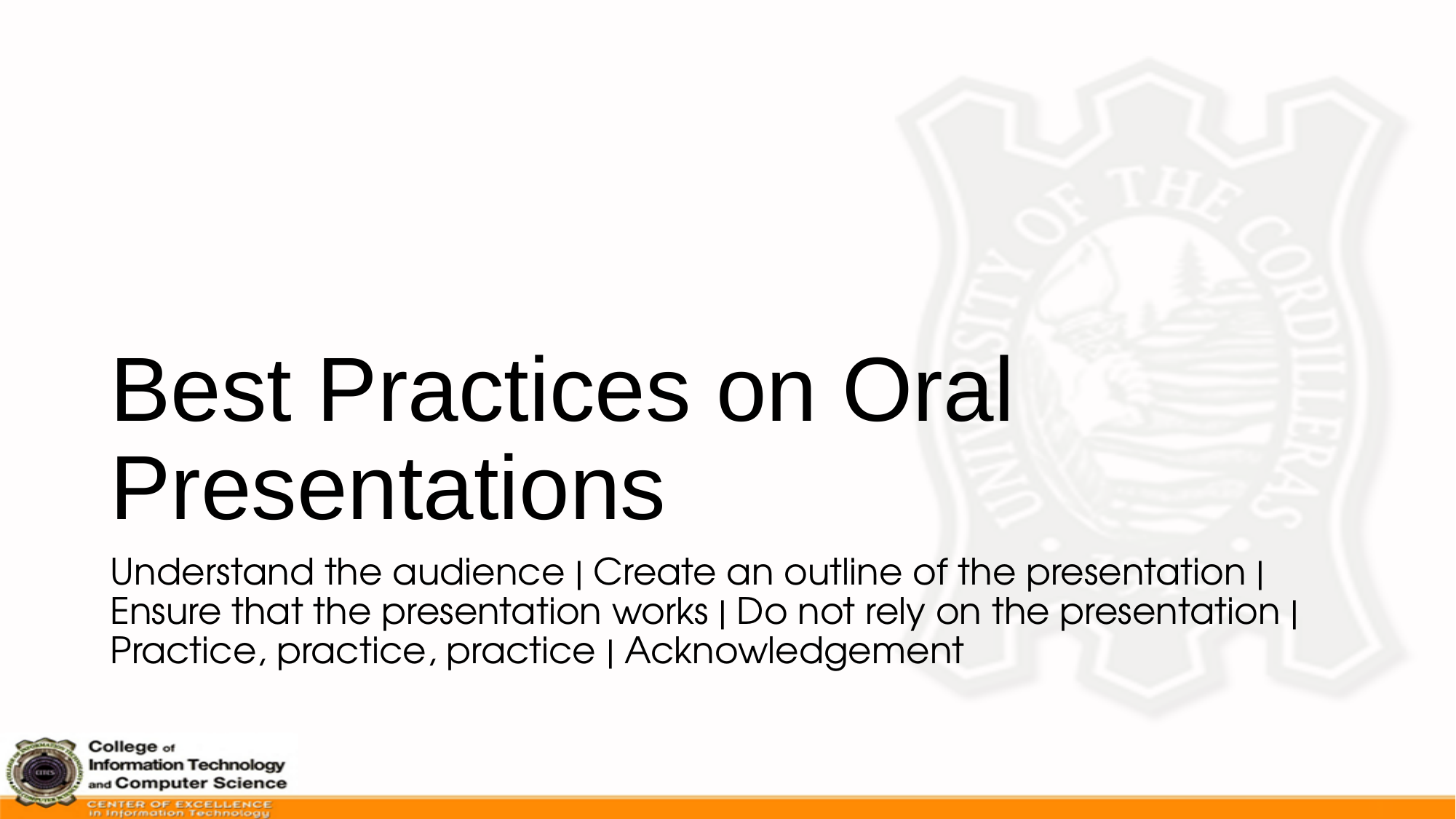

# Best Practices on Oral Presentations
Understand the audience | Create an outline of the presentation | Ensure that the presentation works | Do not rely on the presentation | Practice, practice, practice | Acknowledgement